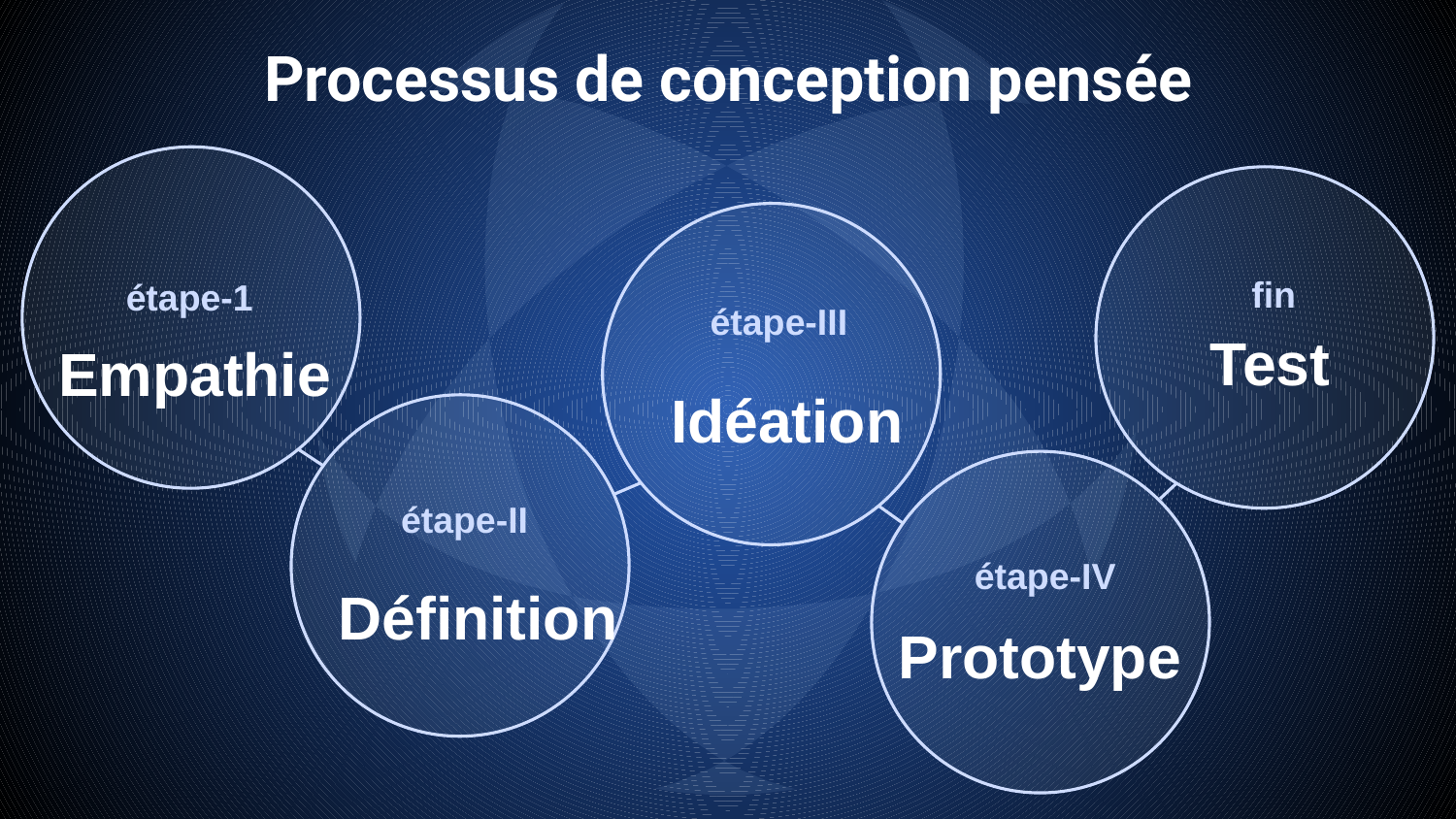

# Processus de conception pensée

fin
étape-1
étape-III
Empathie
Test

Idéation

étape-II
étape-IV
Prototype

Définition